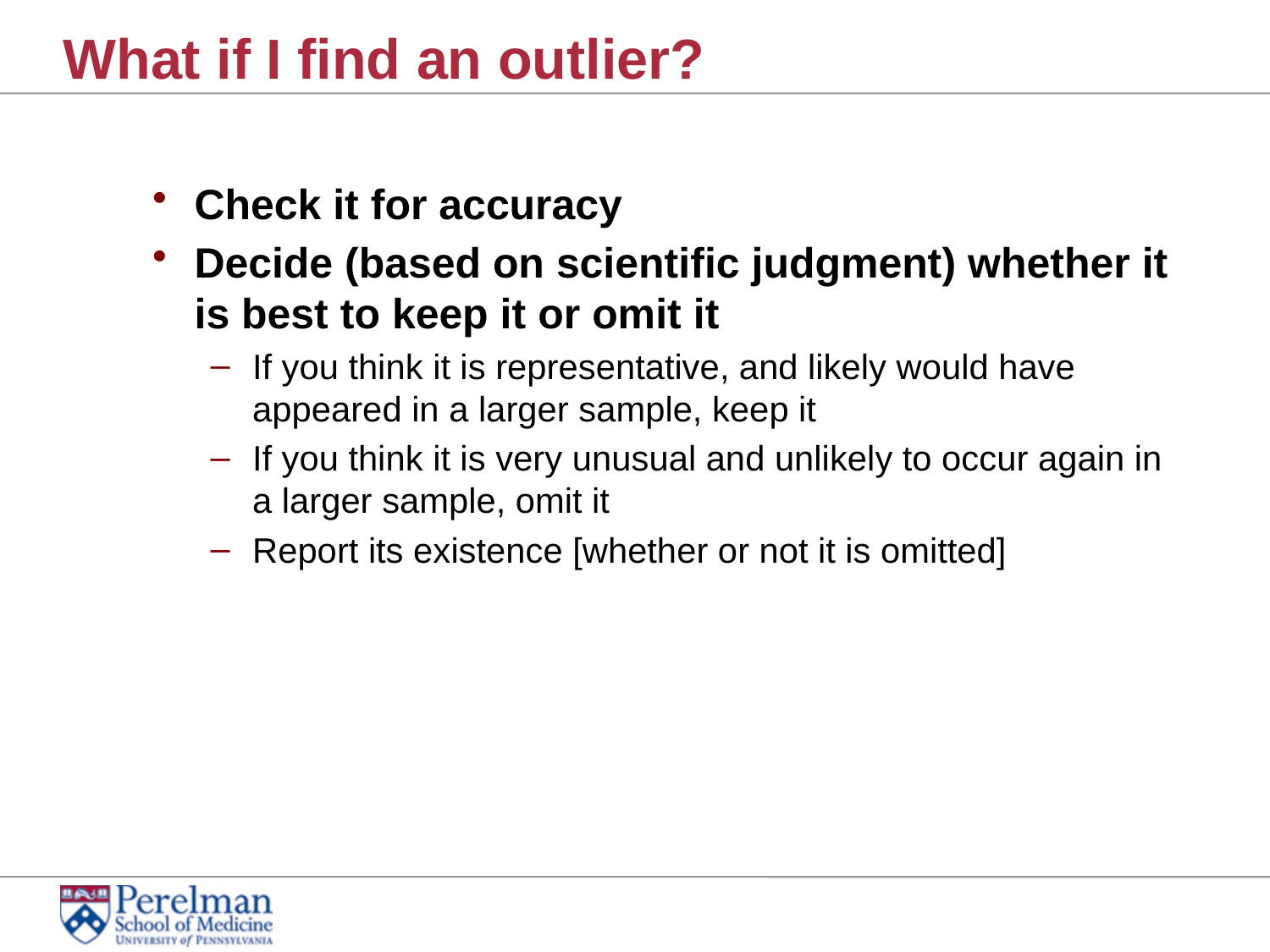

# What if I find an outlier?

Check it for accuracy
Decide (based on scientific judgment) whether it is best to keep it or omit it
If you think it is representative, and likely would have appeared in a larger sample, keep it
If you think it is very unusual and unlikely to occur again in a larger sample, omit it
Report its existence [whether or not it is omitted]